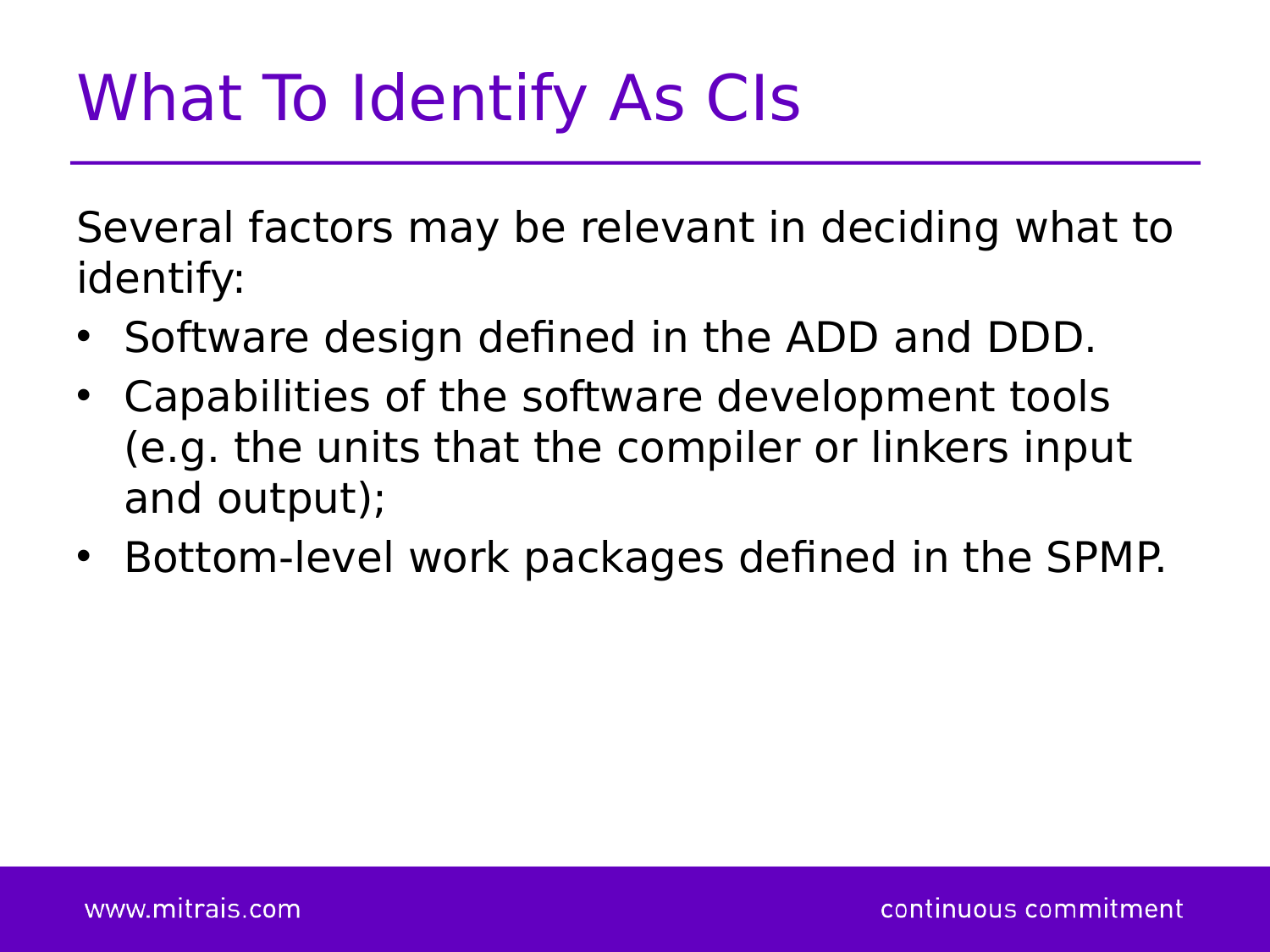

# What To Identify As CIs
Several factors may be relevant in deciding what to identify:
Software design defined in the ADD and DDD.
Capabilities of the software development tools (e.g. the units that the compiler or linkers input and output);
Bottom-level work packages defined in the SPMP.